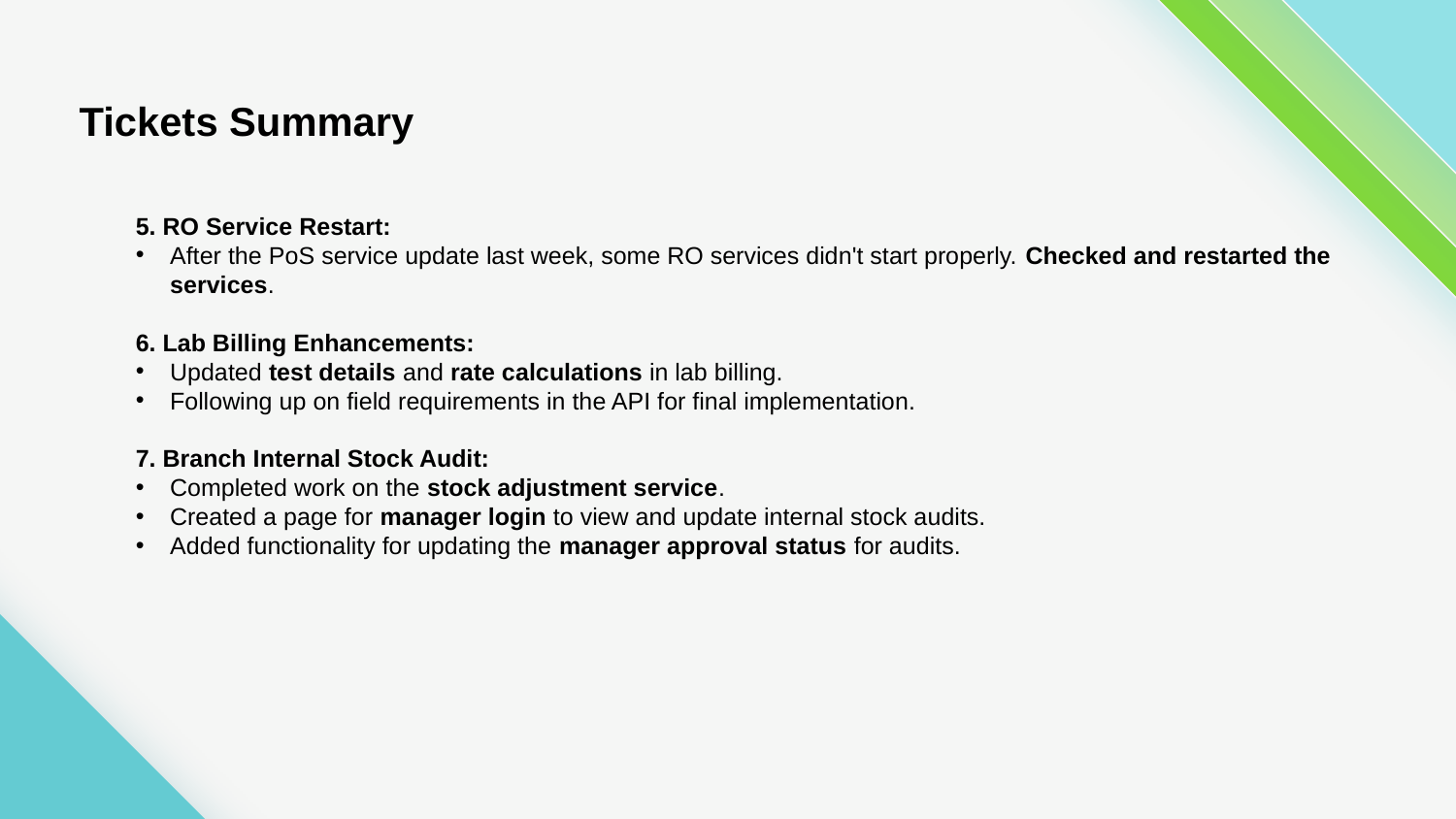

Tickets Summary
5. RO Service Restart:
After the PoS service update last week, some RO services didn't start properly. Checked and restarted the services.

6. Lab Billing Enhancements:
Updated test details and rate calculations in lab billing.
Following up on field requirements in the API for final implementation.

7. Branch Internal Stock Audit:
Completed work on the stock adjustment service.
Created a page for manager login to view and update internal stock audits.
Added functionality for updating the manager approval status for audits.